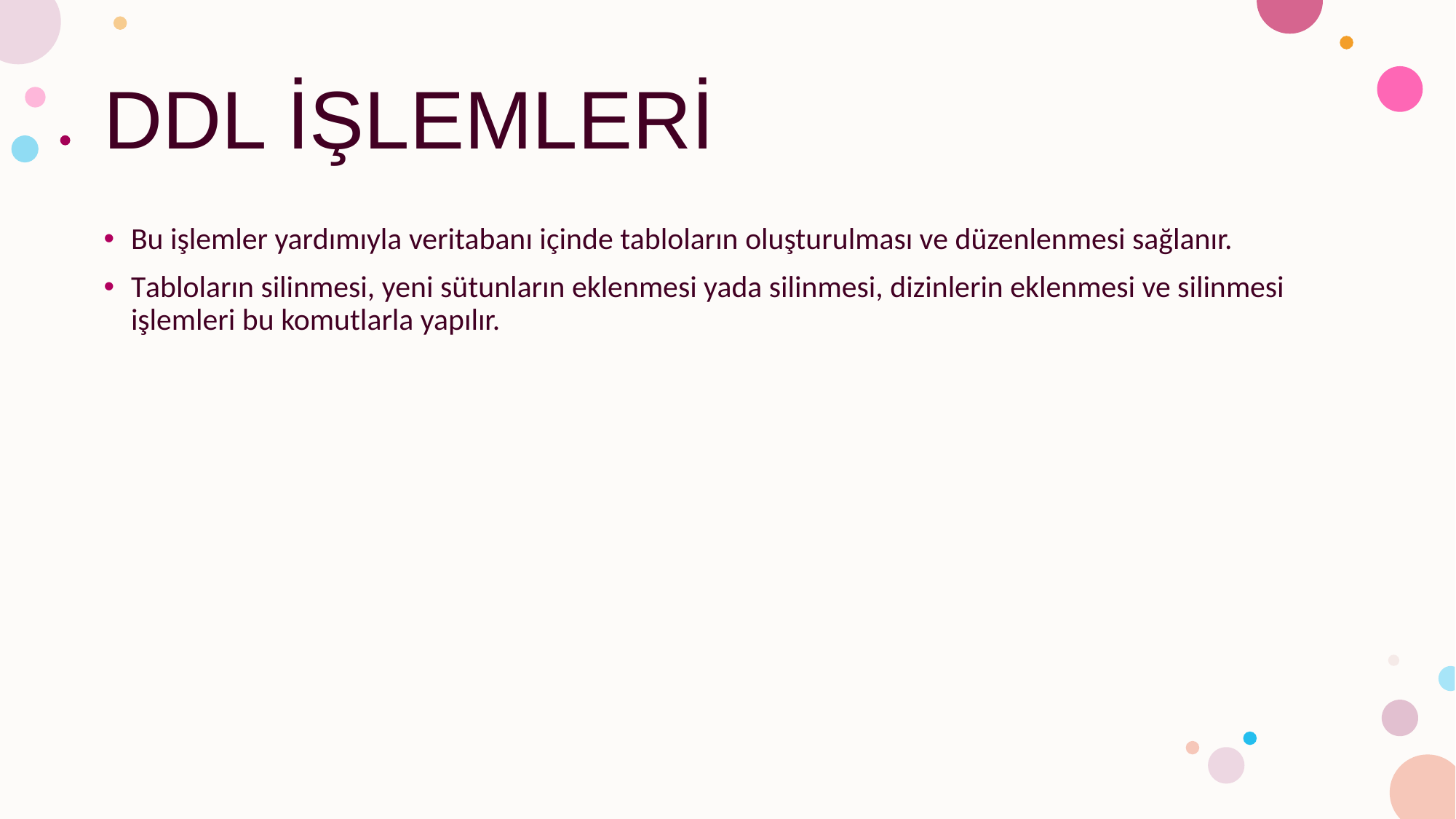

# DDL İŞLEMLERİ
Bu işlemler yardımıyla veritabanı içinde tabloların oluşturulması ve düzenlenmesi sağlanır.
Tabloların silinmesi, yeni sütunların eklenmesi yada silinmesi, dizinlerin eklenmesi ve silinmesi işlemleri bu komutlarla yapılır.